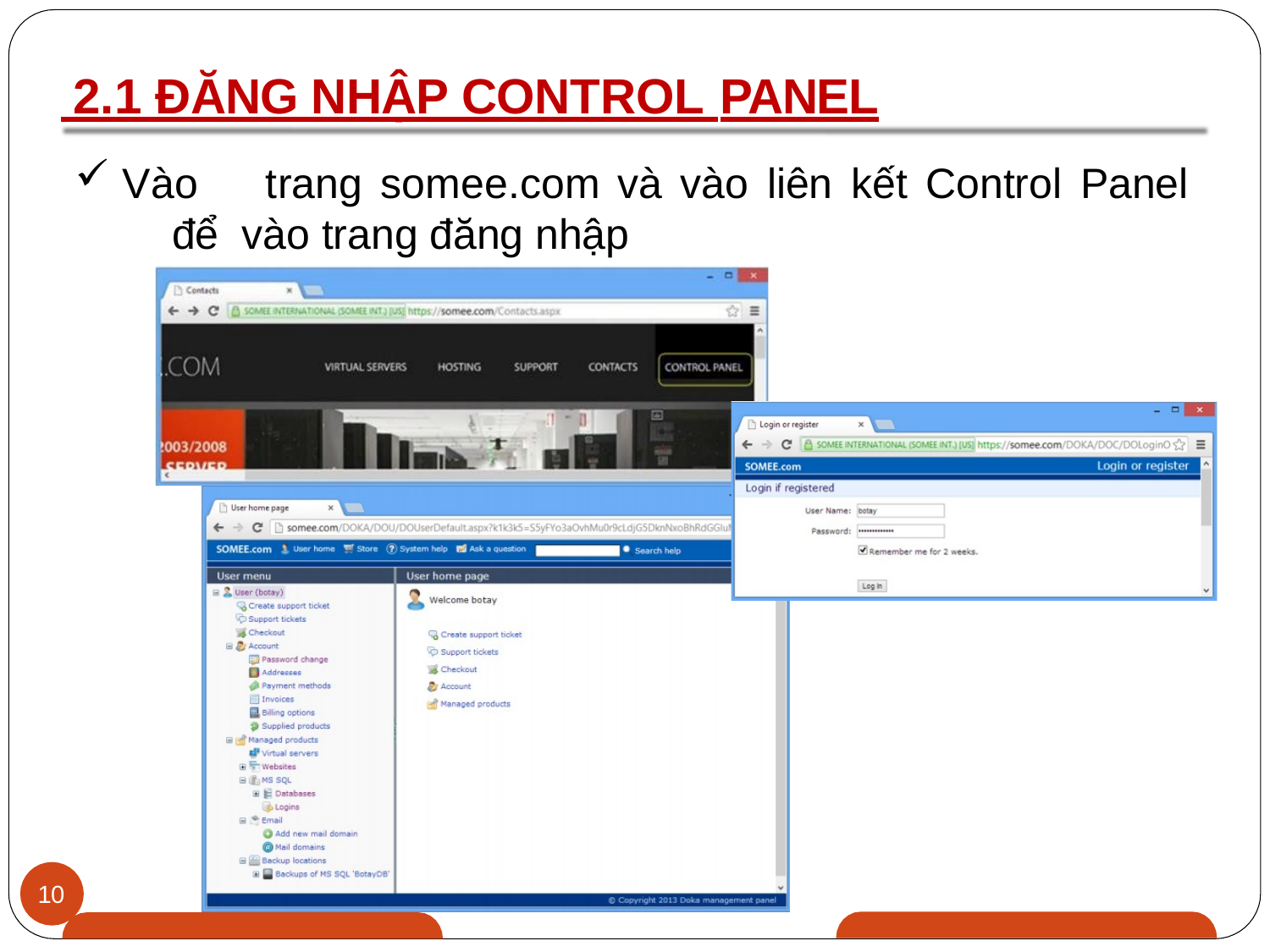

# 2.1 ĐĂNG NHẬP CONTROL PANEL

Vào	trang	somee.com	và	vào	liên	kết	Control	Panel	để  vào trang đăng nhập

10